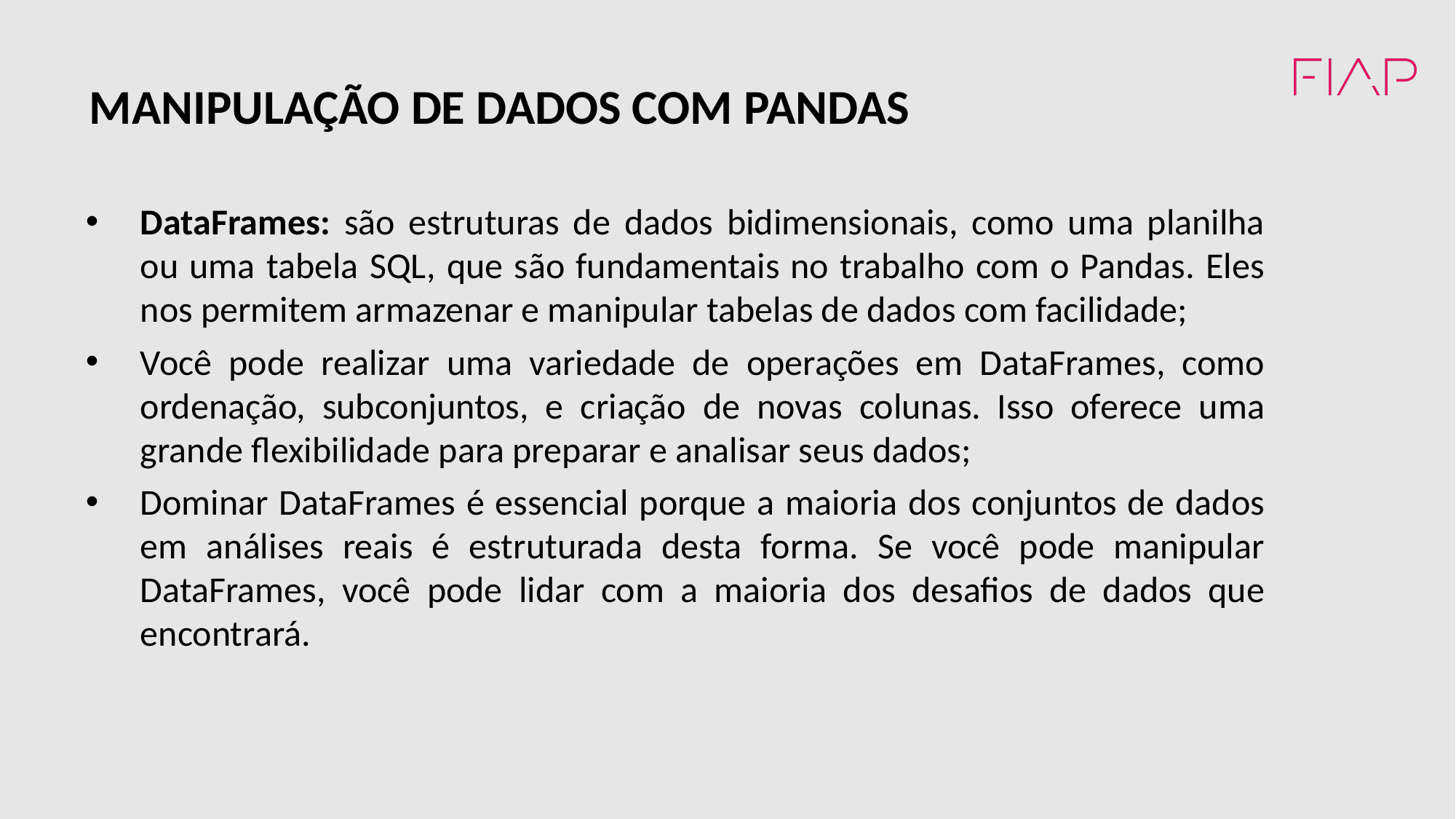

MANIPULAÇÃO DE DADOS COM PANDAS
DataFrames: são estruturas de dados bidimensionais, como uma planilha ou uma tabela SQL, que são fundamentais no trabalho com o Pandas. Eles nos permitem armazenar e manipular tabelas de dados com facilidade;
Você pode realizar uma variedade de operações em DataFrames, como ordenação, subconjuntos, e criação de novas colunas. Isso oferece uma grande flexibilidade para preparar e analisar seus dados;
Dominar DataFrames é essencial porque a maioria dos conjuntos de dados em análises reais é estruturada desta forma. Se você pode manipular DataFrames, você pode lidar com a maioria dos desafios de dados que encontrará.